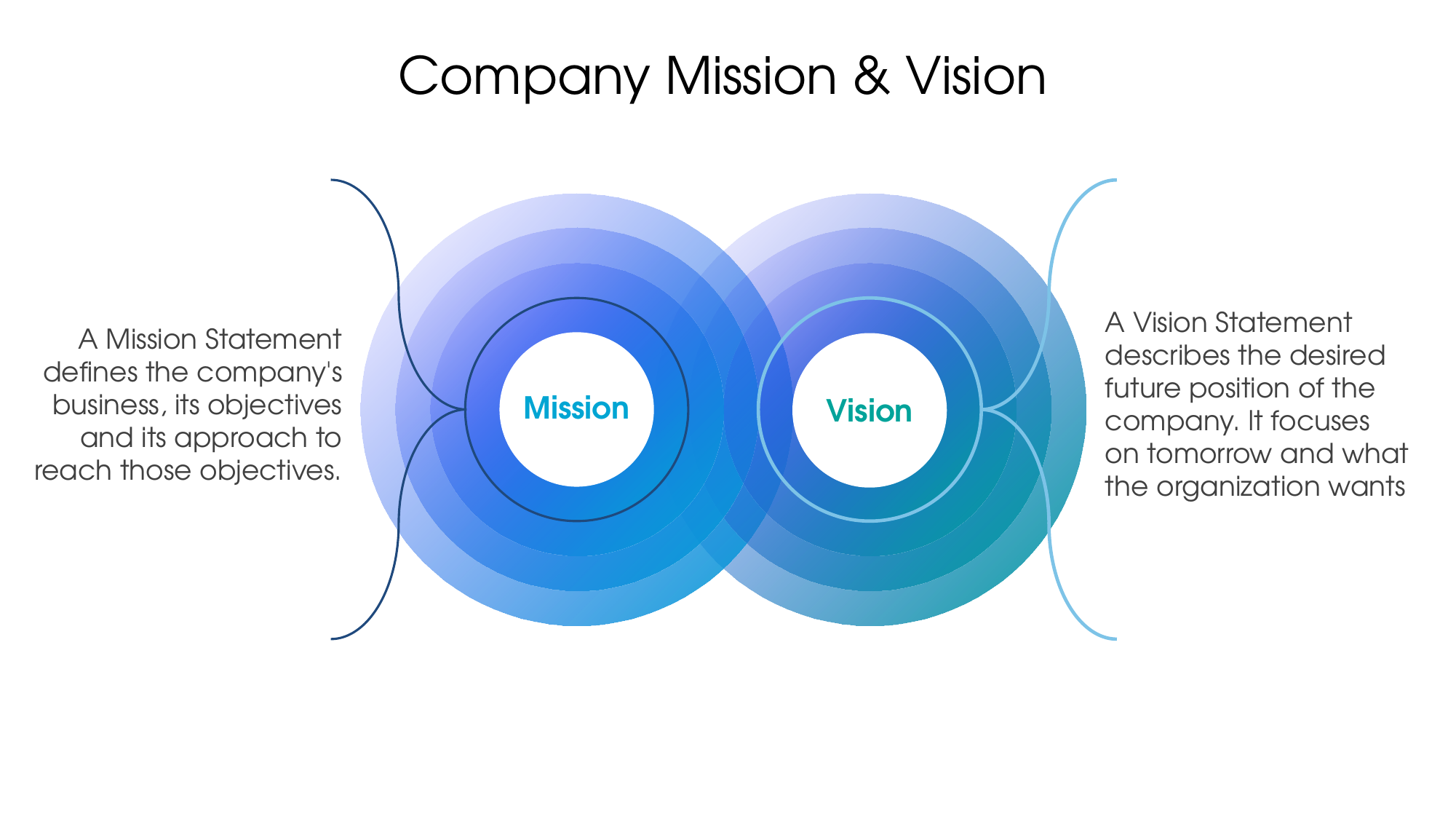

Company Mission & Vision

A Vision Statement describes the desired future position of the company. It focuses on tomorrow and what the organization wants
A Mission Statement defines the company's business, its objectives and its approach to reach those objectives.

Mission
Vision